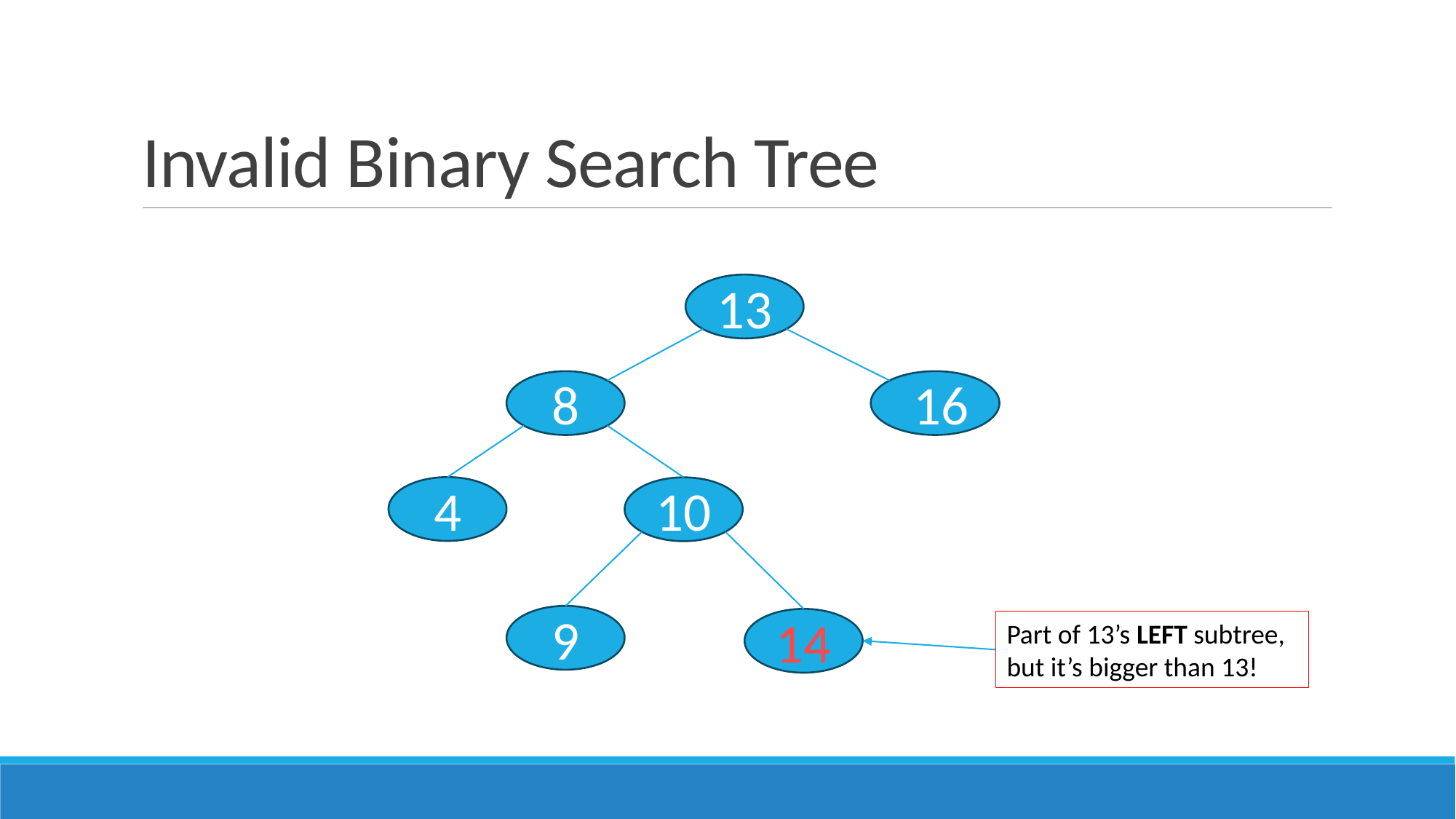

# Invalid Binary Search Tree
13
8
 16
4
10
9
14
Part of 13’s LEFT subtree, but it’s bigger than 13!